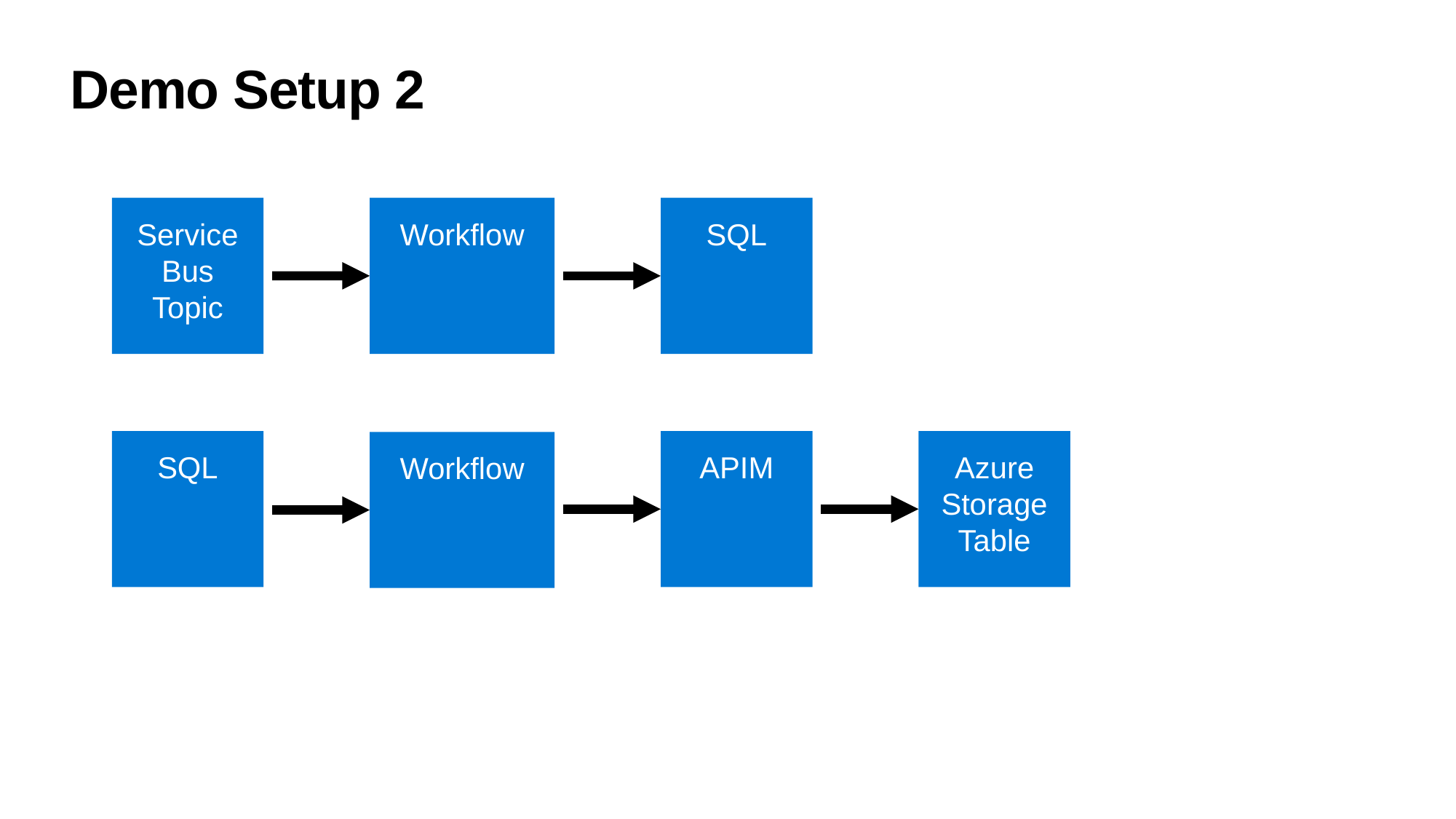

# Demo Setup 2
Workflow
SQL
Service Bus Topic
Azure Storage Table
APIM
SQL
Workflow